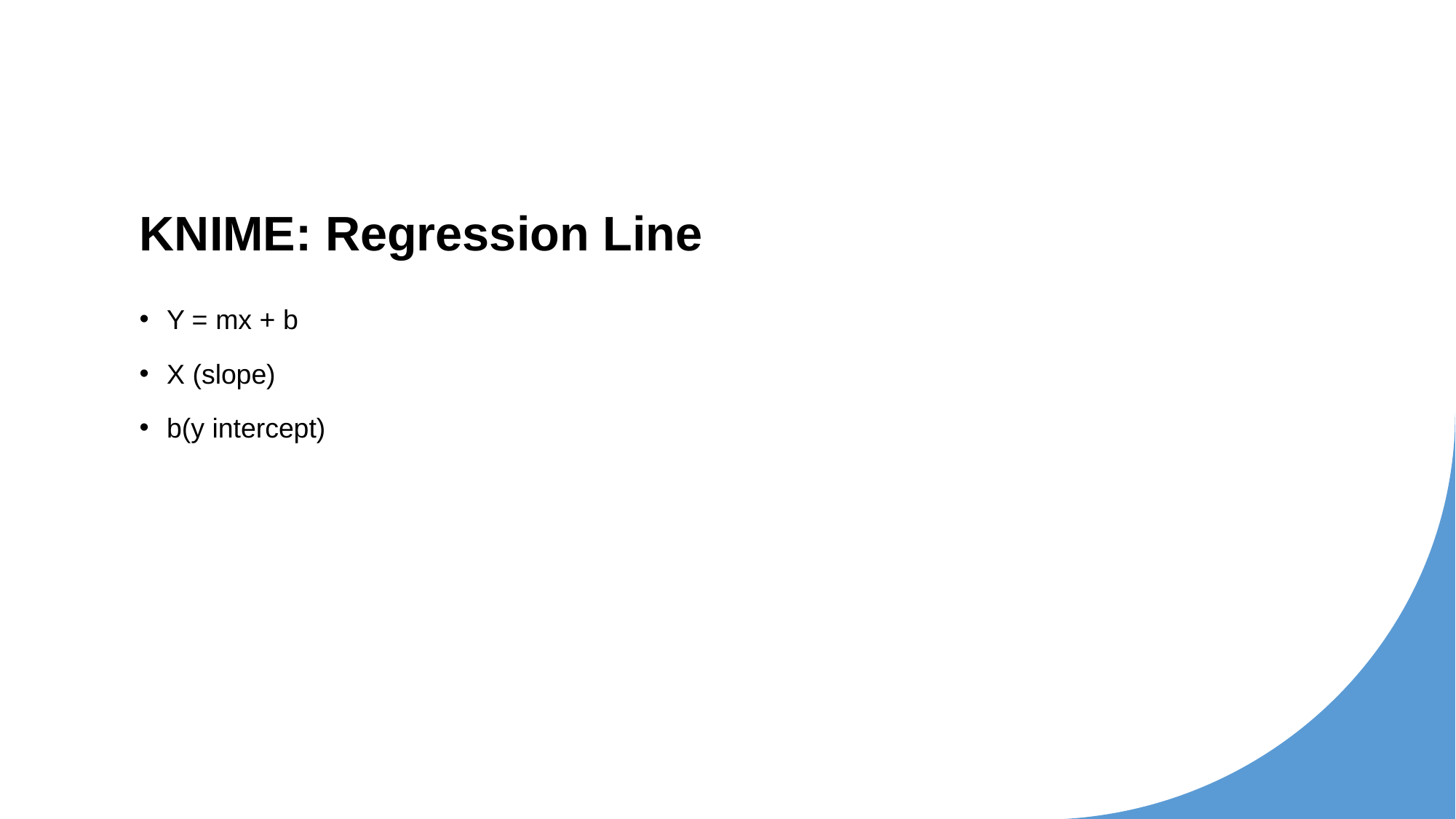

# KNIME: Regression Line
Y = mx + b
X (slope)
b(y intercept)